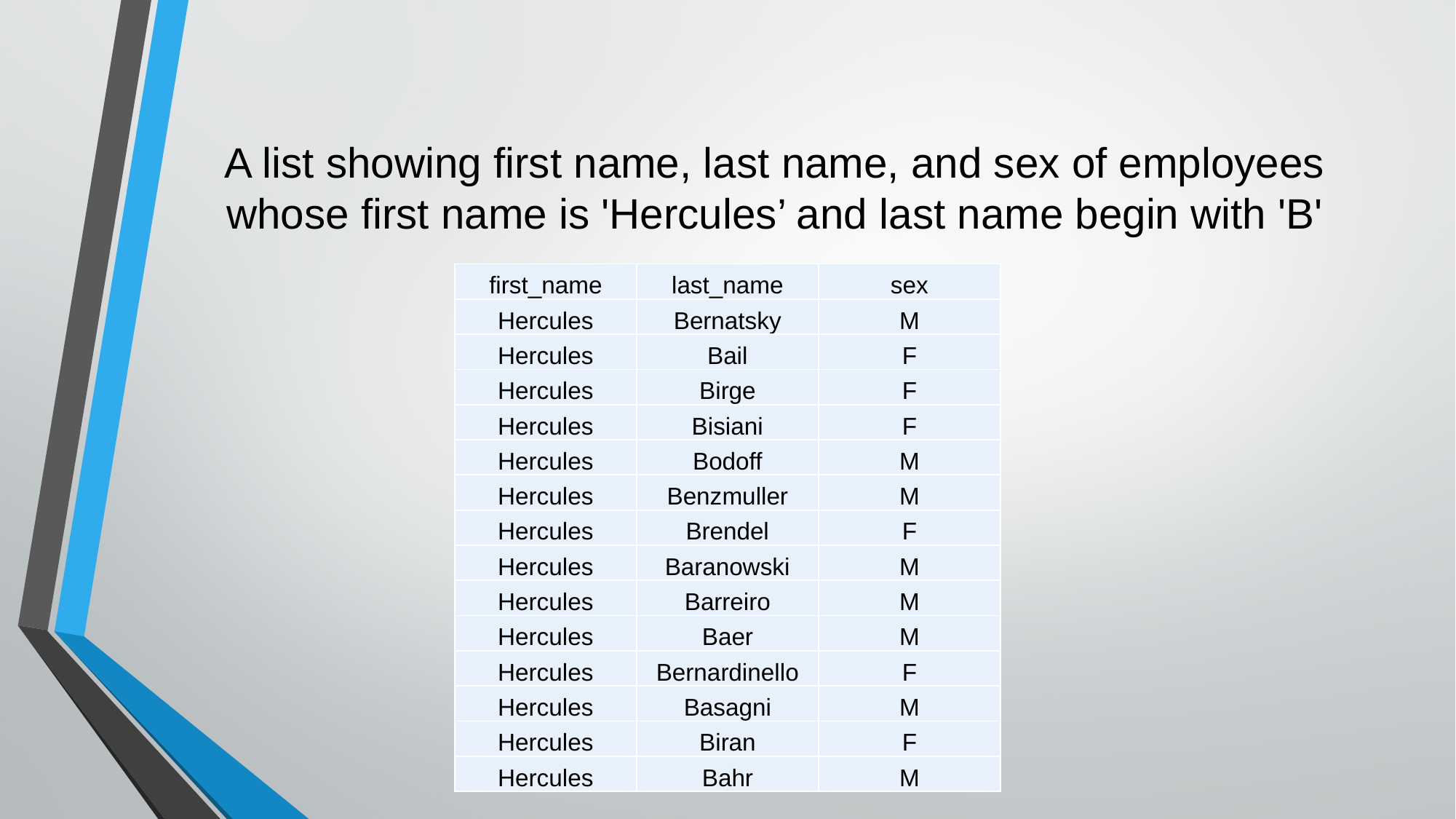

# A list showing first name, last name, and sex of employees whose first name is 'Hercules’ and last name begin with 'B'
| first\_name | last\_name | sex |
| --- | --- | --- |
| Hercules | Bernatsky | M |
| Hercules | Bail | F |
| Hercules | Birge | F |
| Hercules | Bisiani | F |
| Hercules | Bodoff | M |
| Hercules | Benzmuller | M |
| Hercules | Brendel | F |
| Hercules | Baranowski | M |
| Hercules | Barreiro | M |
| Hercules | Baer | M |
| Hercules | Bernardinello | F |
| Hercules | Basagni | M |
| Hercules | Biran | F |
| Hercules | Bahr | M |